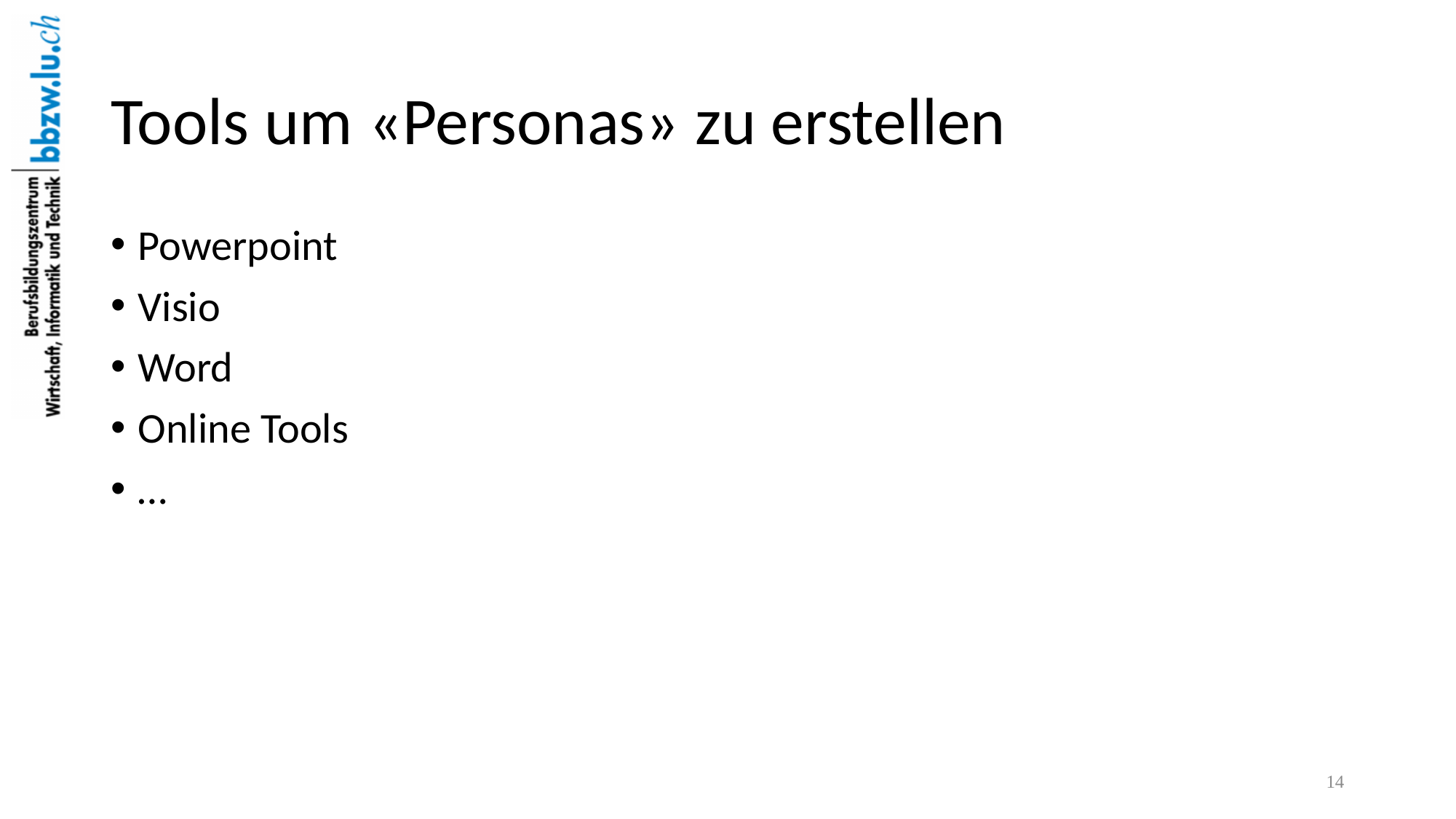

# Tools um «Personas» zu erstellen
Powerpoint
Visio
Word
Online Tools
…
14